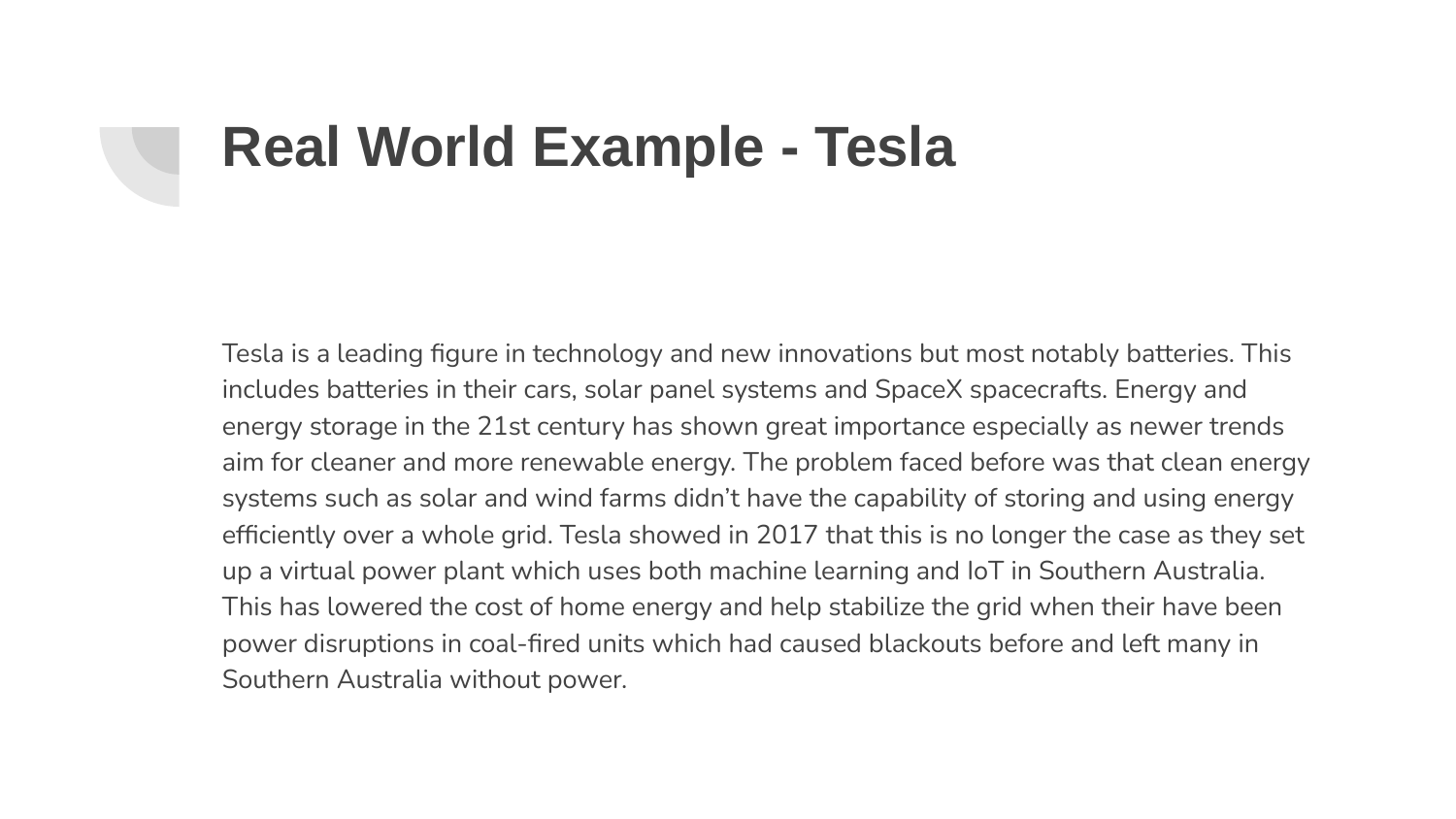

# Real World Example - Tesla
Tesla is a leading figure in technology and new innovations but most notably batteries. This includes batteries in their cars, solar panel systems and SpaceX spacecrafts. Energy and energy storage in the 21st century has shown great importance especially as newer trends aim for cleaner and more renewable energy. The problem faced before was that clean energy systems such as solar and wind farms didn’t have the capability of storing and using energy efficiently over a whole grid. Tesla showed in 2017 that this is no longer the case as they set up a virtual power plant which uses both machine learning and IoT in Southern Australia. This has lowered the cost of home energy and help stabilize the grid when their have been power disruptions in coal-fired units which had caused blackouts before and left many in Southern Australia without power.